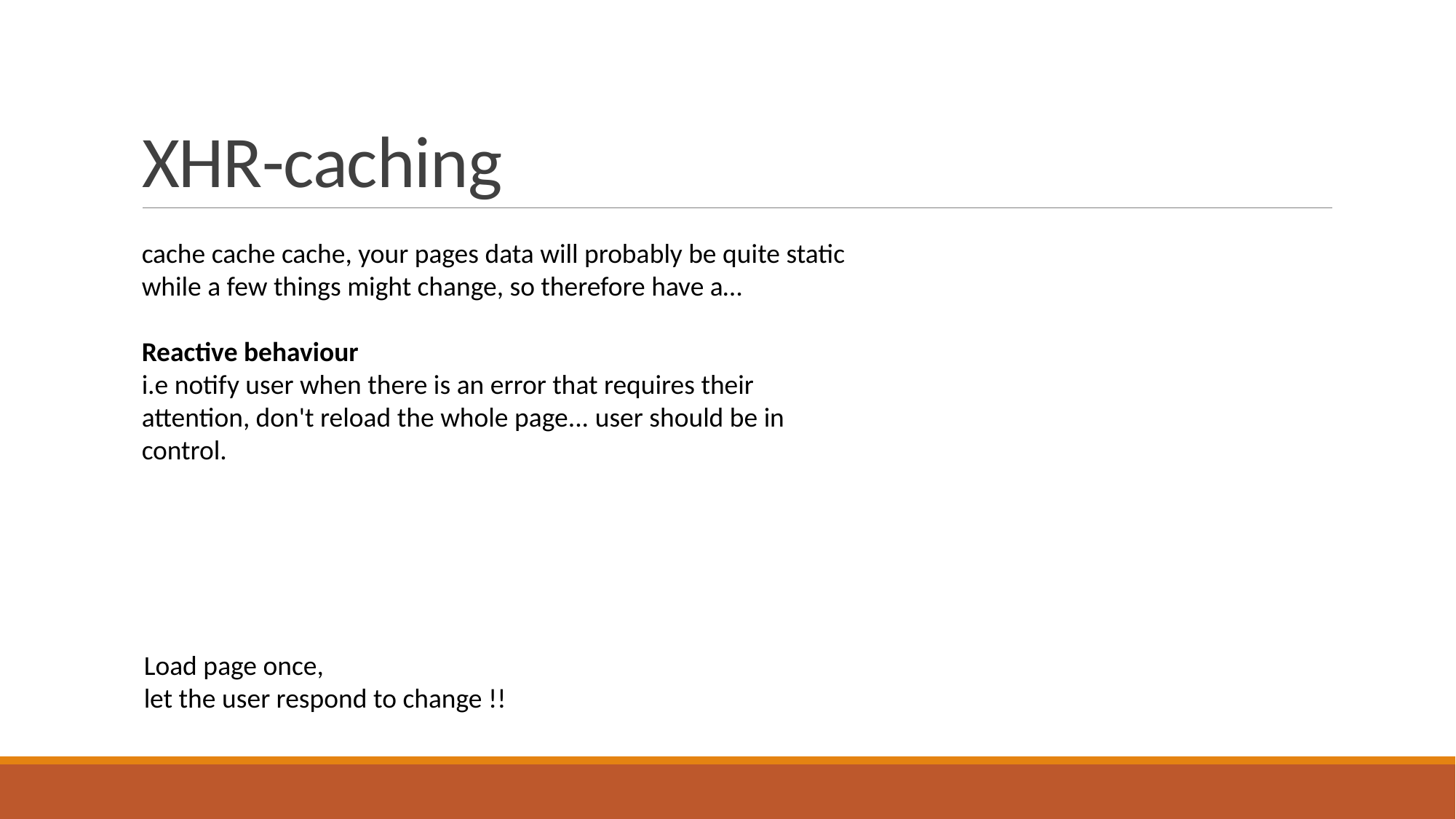

# XHR-caching
cache cache cache, your pages data will probably be quite static while a few things might change, so therefore have a…

Reactive behaviour
i.e notify user when there is an error that requires their attention, don't reload the whole page... user should be in control.
Load page once,
let the user respond to change !!